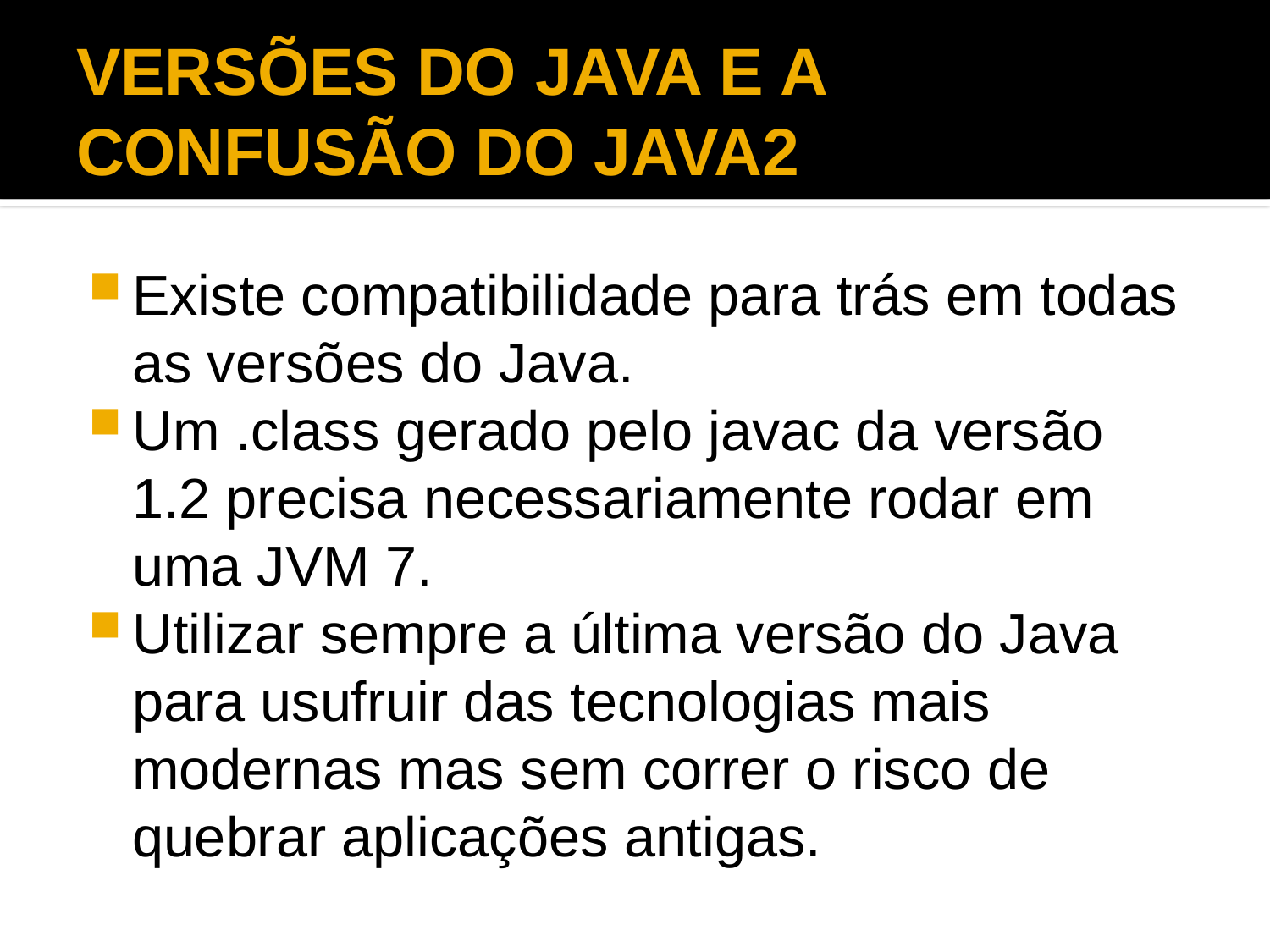

# Versões do Java e a confusão do Java2
Existe compatibilidade para trás em todas as versões do Java.
Um .class gerado pelo javac da versão 1.2 precisa necessariamente rodar em uma JVM 7.
Utilizar sempre a última versão do Java para usufruir das tecnologias mais modernas mas sem correr o risco de quebrar aplicações antigas.